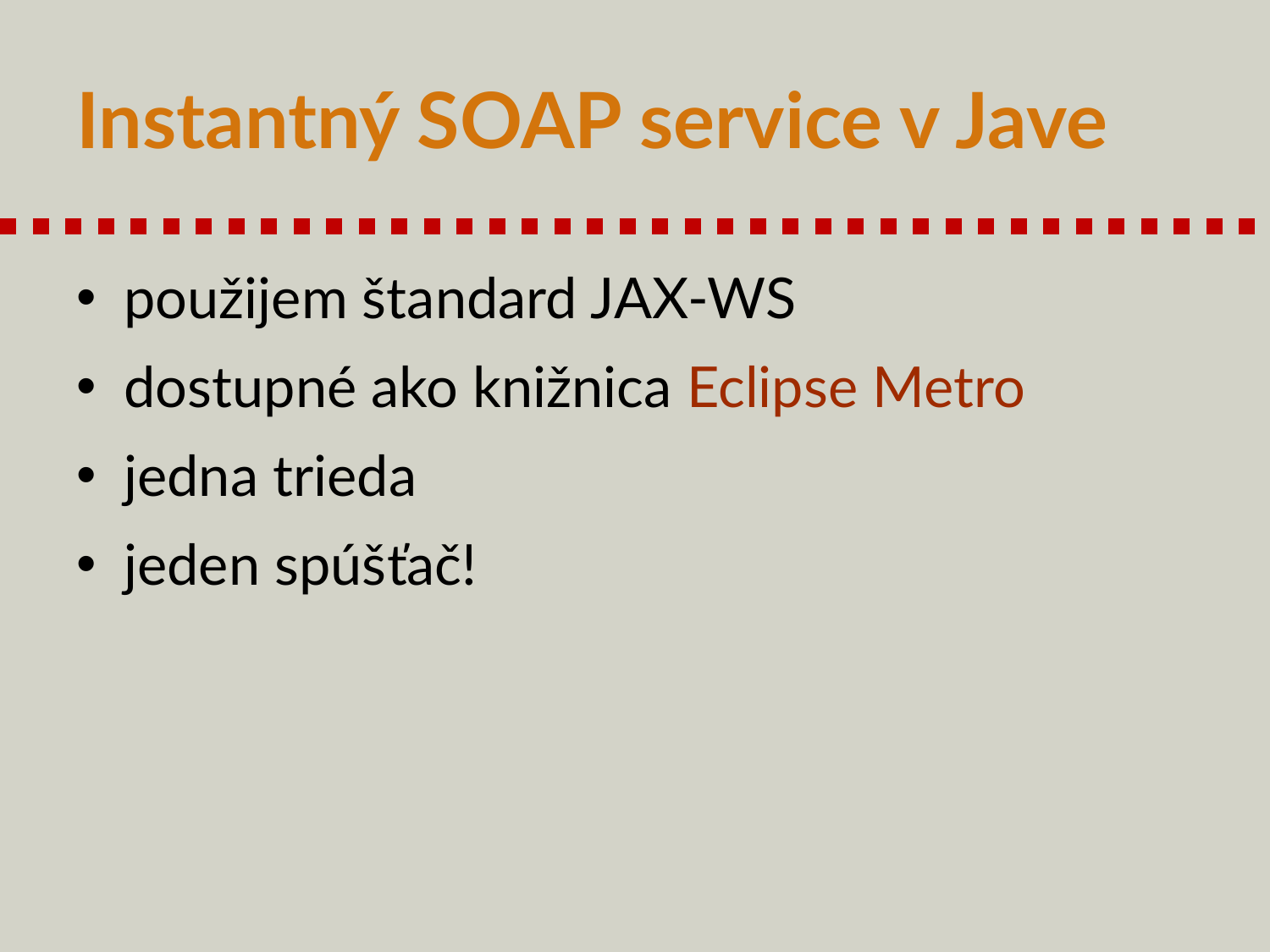

# Instantný SOAP service v Jave
použijem štandard JAX-WS
dostupné ako knižnica Eclipse Metro
jedna trieda
jeden spúšťač!